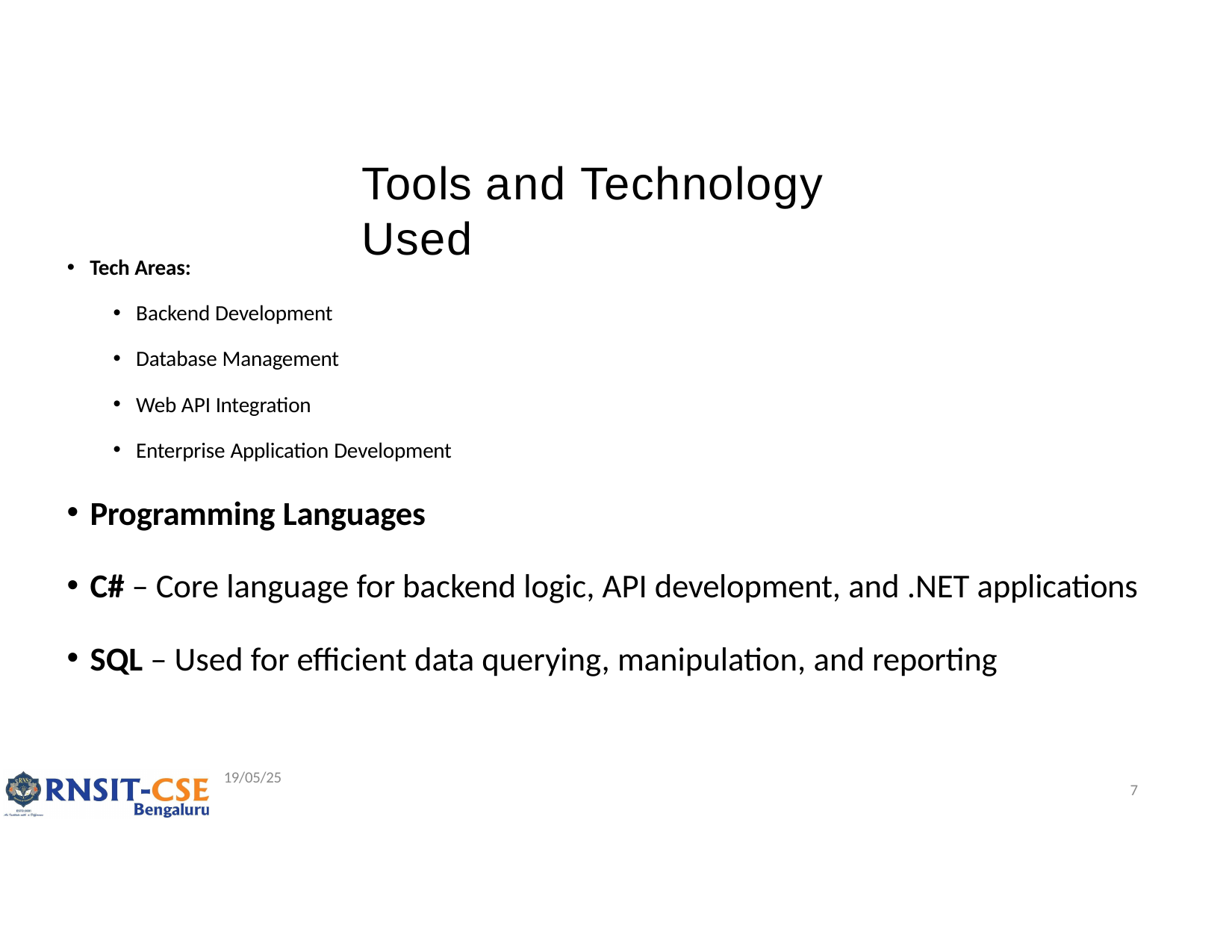

# Tools and Technology Used
Tech Areas:
Backend Development
Database Management
Web API Integration
Enterprise Application Development

Programming Languages
C# – Core language for backend logic, API development, and .NET applications
SQL – Used for efficient data querying, manipulation, and reporting
19/05/25
7